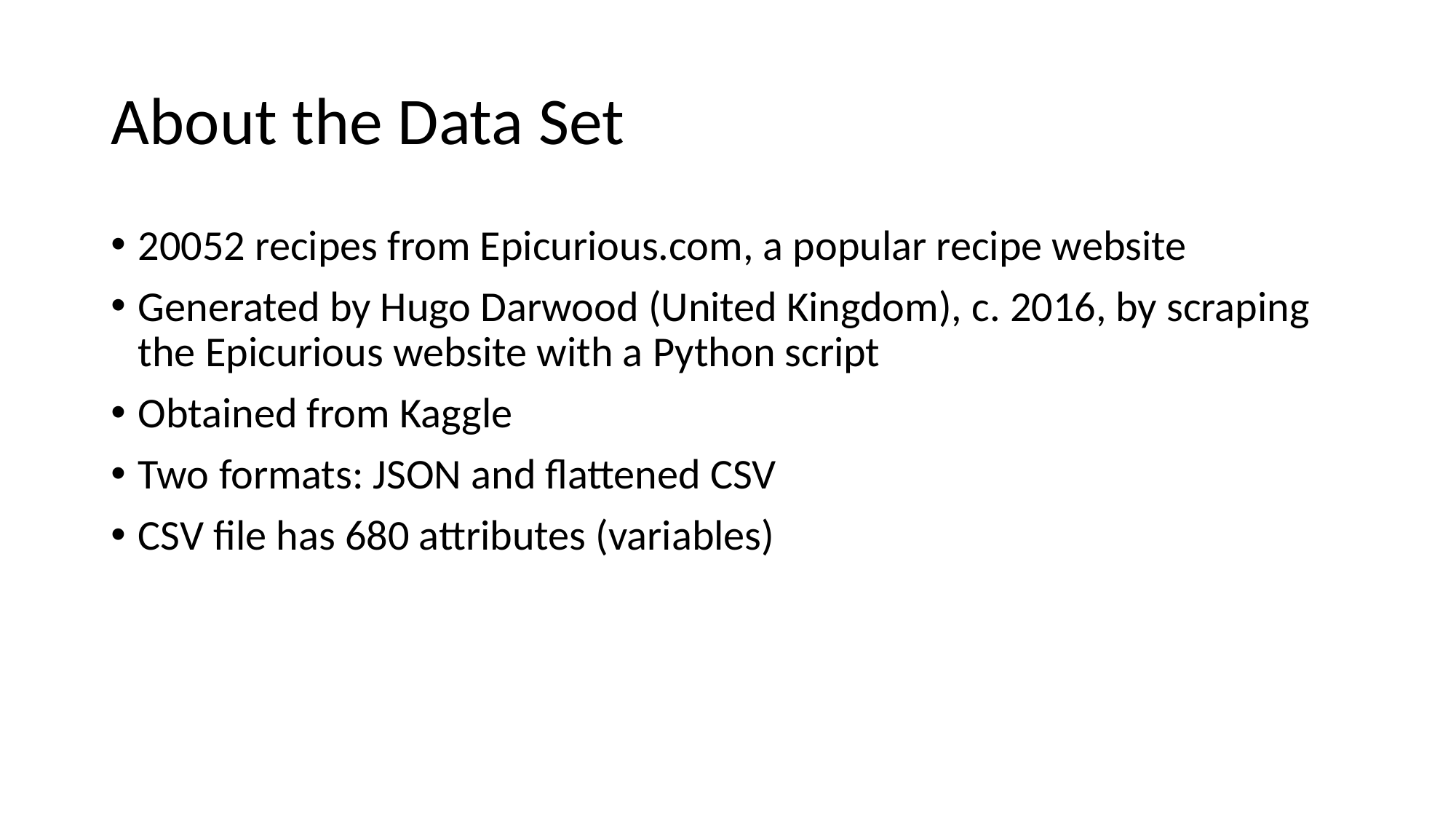

# About the Data Set
20052 recipes from Epicurious.com, a popular recipe website
Generated by Hugo Darwood (United Kingdom), c. 2016, by scraping the Epicurious website with a Python script
Obtained from Kaggle
Two formats: JSON and flattened CSV
CSV file has 680 attributes (variables)